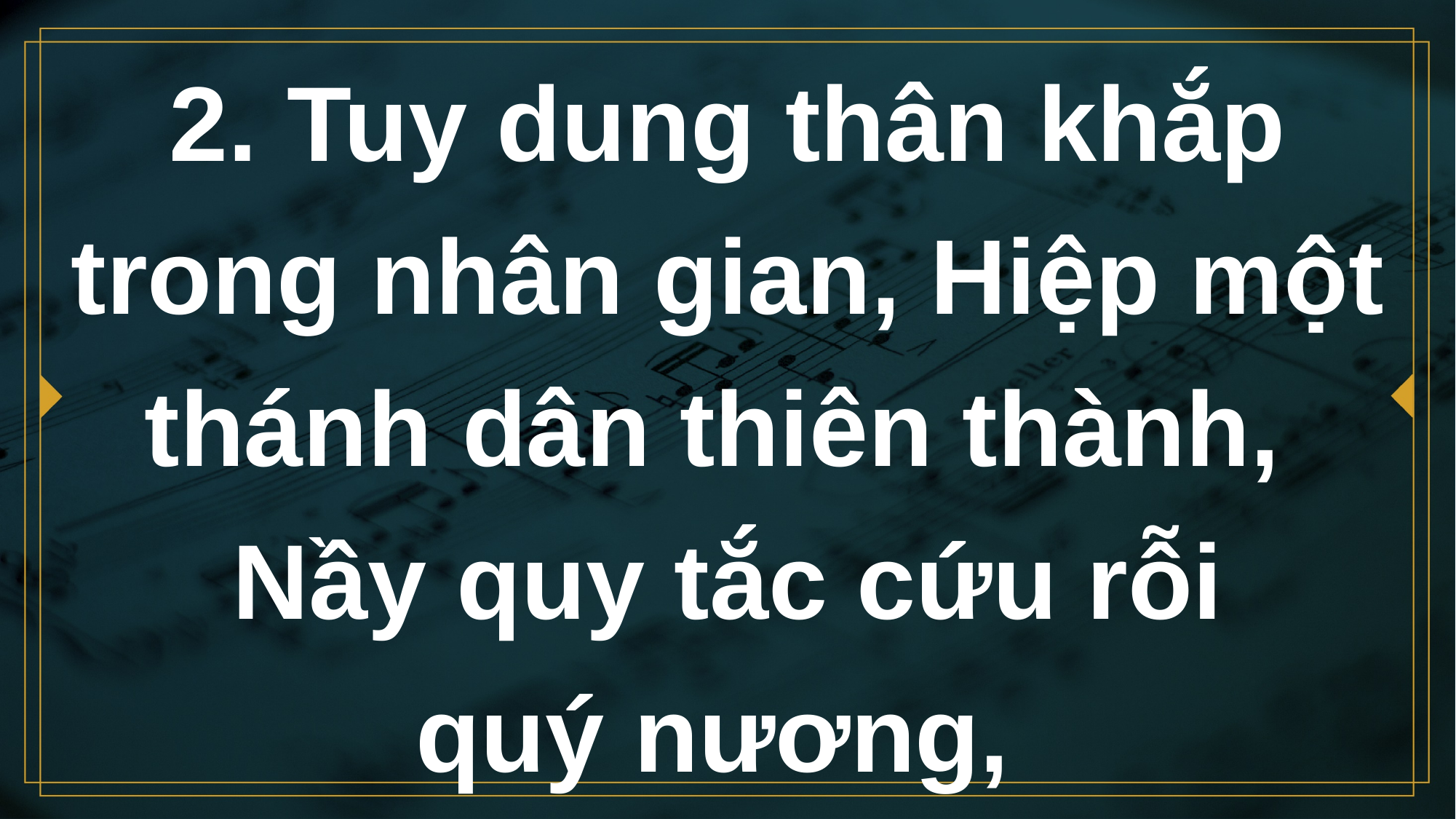

# 2. Tuy dung thân khắp trong nhân gian, Hiệp một thánh dân thiên thành, Nầy quy tắc cứu rỗi quý nương,